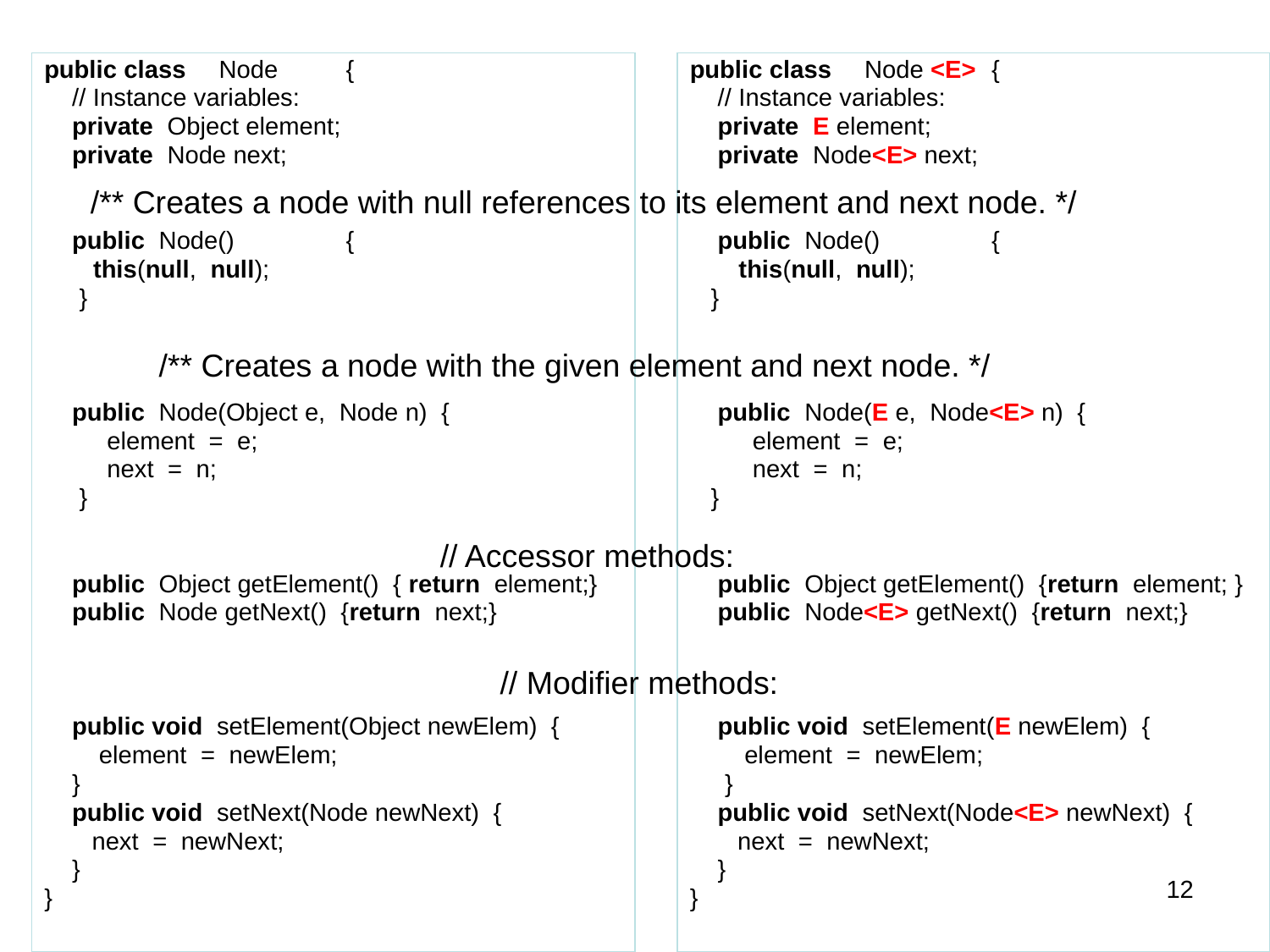

public class	Node	{
    // Instance variables:
    private  Object element;
    private  Node next;

    public  Node()	{
       this(null,  null);
     }

    public  Node(Object e,  Node n)  {
         element  =  e;
         next  =  n;
     }

    public  Object getElement()  { return  element;}
    public  Node getNext()  {return  next;}

    public void  setElement(Object newElem)  {
	 element  =  newElem;
    }
    public void  setNext(Node newNext)  {
	next  =  newNext;
    }
}

public class	Node <E>	{
    // Instance variables:
    private  E element;
    private  Node<E> next;

    public  Node()	{
       this(null,  null);
   }

    public  Node(E e,  Node<E> n)  {
         element  =  e;
         next  =  n;
   }

    public  Object getElement()  {return  element; }
    public  Node<E> getNext()  {return  next;}

    public void  setElement(E newElem)  {
	 element  =  newElem;
     }
    public void  setNext(Node<E> newNext)  {
	next  =  newNext;
    }
}

 /** Creates a node with null references to its element and next node. */
 /** Creates a node with the given element and next node. */
// Accessor methods:
 // Modifier methods:
12